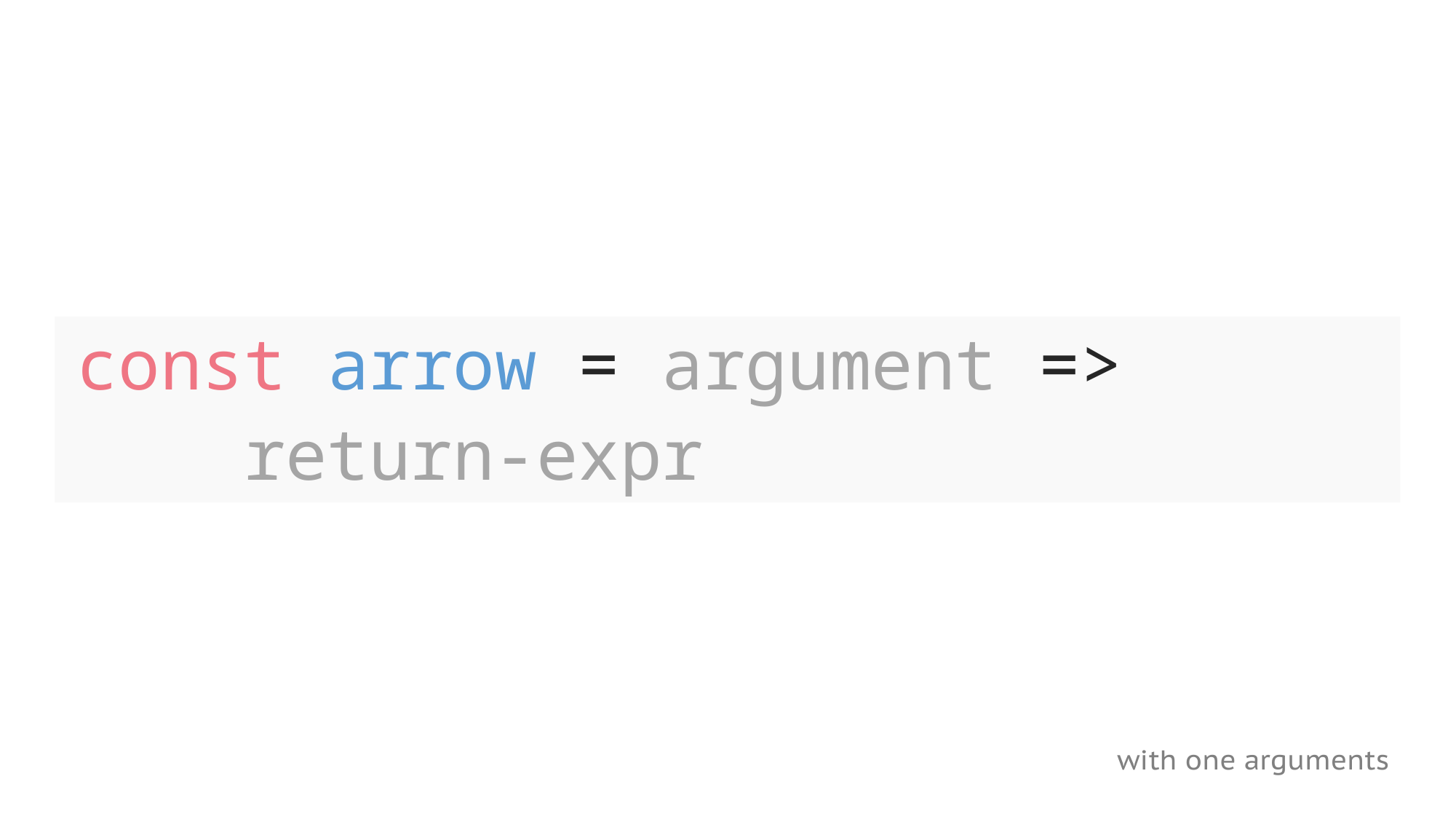

const arrow = argument =>
    return-expr

with one arguments